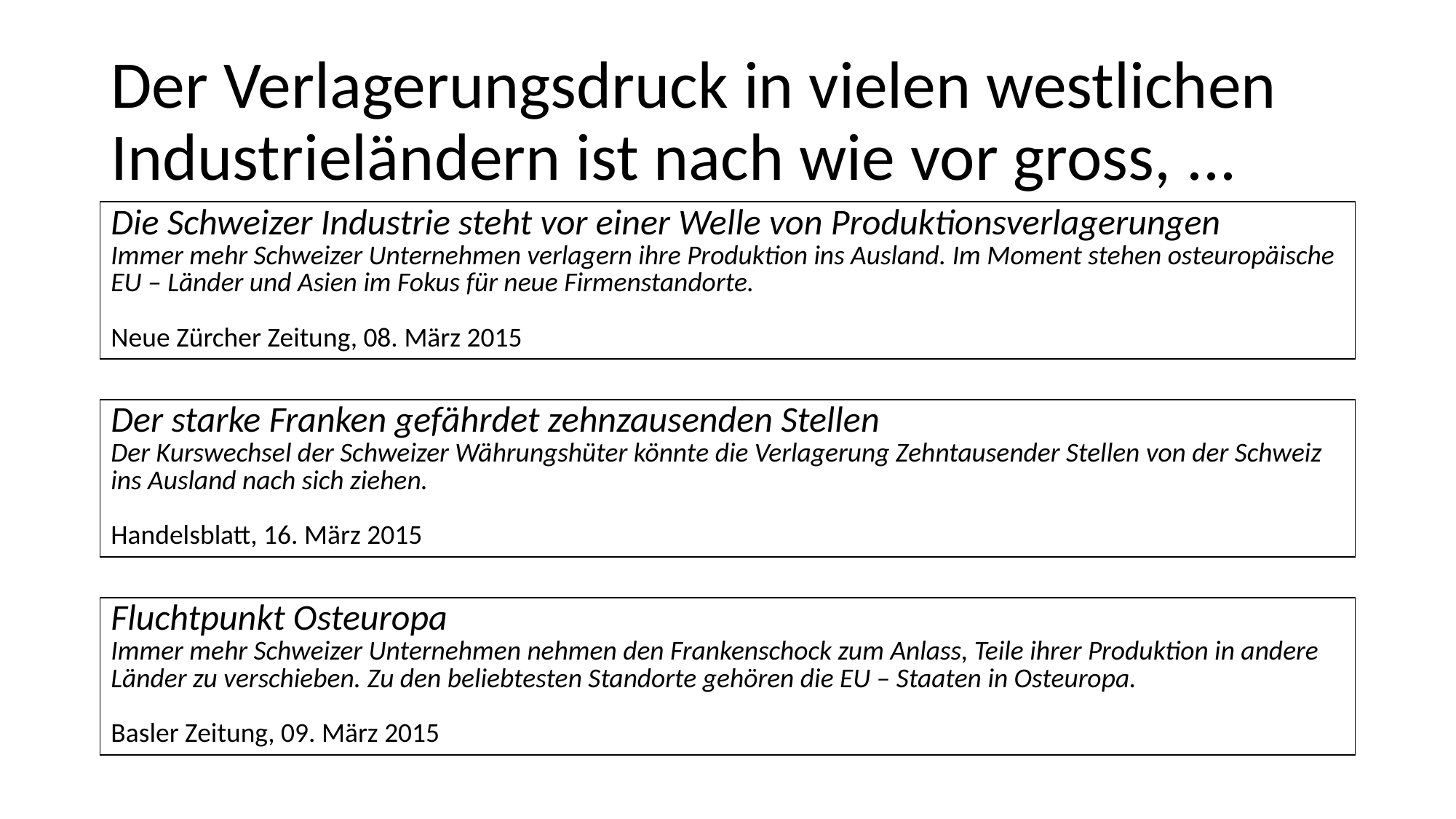

# Der Verlagerungsdruck in vielen westlichen Industrieländern ist nach wie vor gross, ...
| Die Schweizer Industrie steht vor einer Welle von Produktionsverlagerungen Immer mehr Schweizer Unternehmen verlagern ihre Produktion ins Ausland. Im Moment stehen osteuropäische EU – Länder und Asien im Fokus für neue Firmenstandorte. Neue Zürcher Zeitung, 08. März 2015 |
| --- |
| Der starke Franken gefährdet zehnzausenden Stellen Der Kurswechsel der Schweizer Währungshüter könnte die Verlagerung Zehntausender Stellen von der Schweiz ins Ausland nach sich ziehen. Handelsblatt, 16. März 2015 |
| --- |
| Fluchtpunkt Osteuropa Immer mehr Schweizer Unternehmen nehmen den Frankenschock zum Anlass, Teile ihrer Produktion in andere Länder zu verschieben. Zu den beliebtesten Standorte gehören die EU – Staaten in Osteuropa. Basler Zeitung, 09. März 2015 |
| --- |